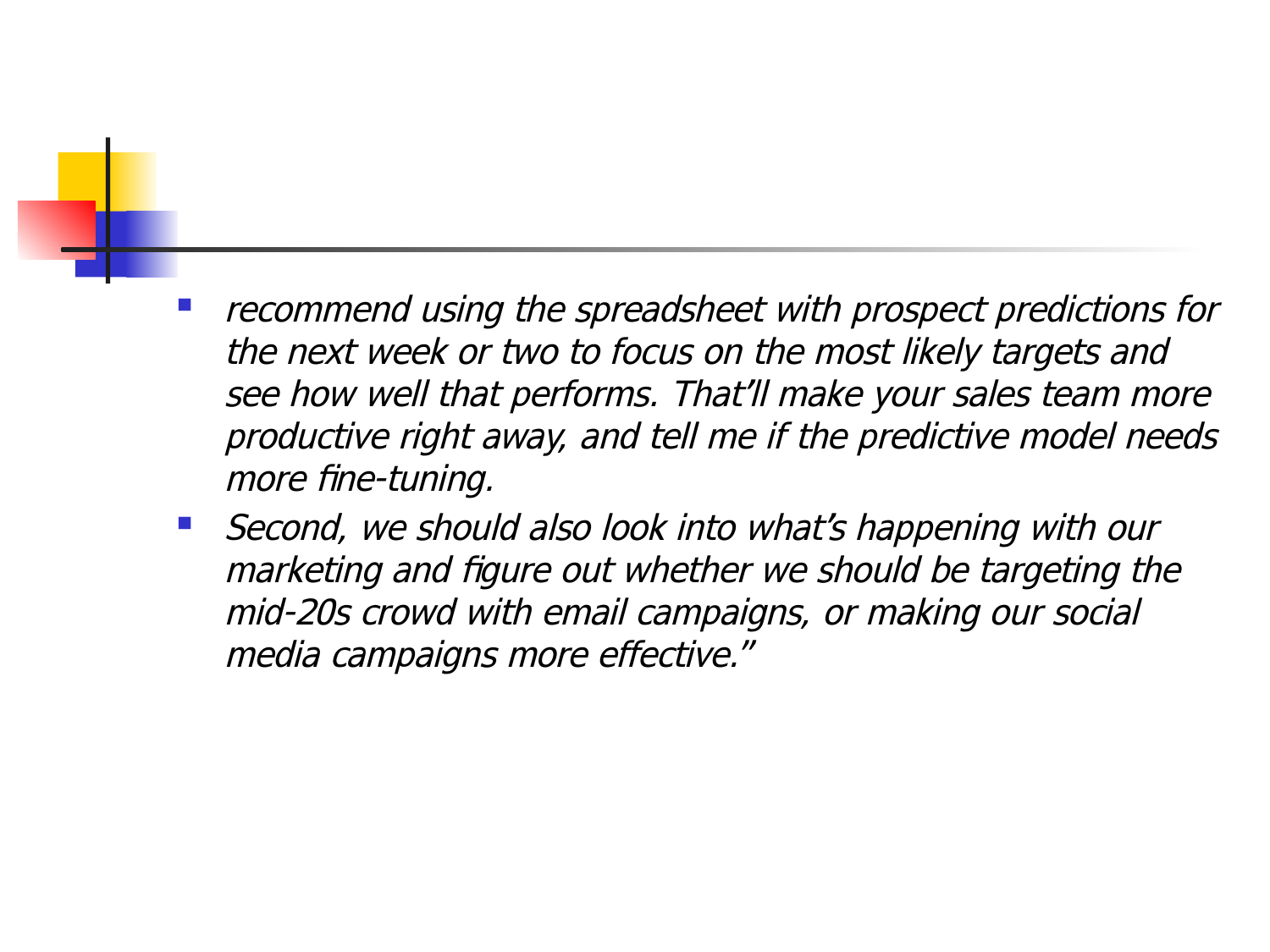

#
recommend using the spreadsheet with prospect predictions for the next week or two to focus on the most likely targets and see how well that performs. That’ll make your sales team more productive right away, and tell me if the predictive model needs more fine-tuning.
Second, we should also look into what’s happening with our marketing and figure out whether we should be targeting the mid-20s crowd with email campaigns, or making our social media campaigns more effective.”